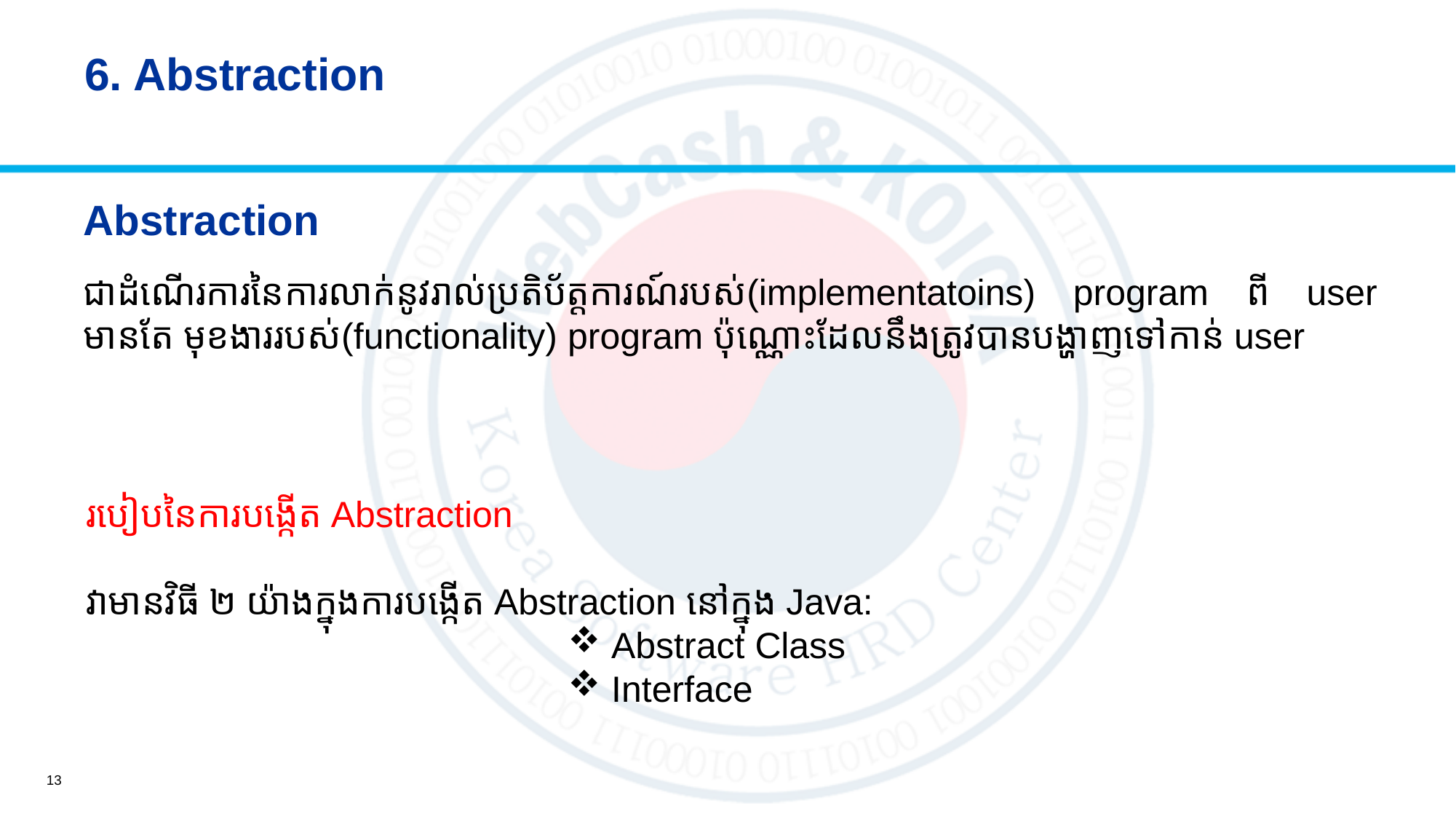

# 6. Abstraction
Abstraction
ជាដំណើរការនៃការលាក់នូវរាល់ប្រតិប័ត្តការណ៍របស់(implementatoins) program ពី user មានតែ មុខងាររបស់(functionality) program ប៉ុណ្ណោះដែលនឹងត្រូវបានបង្ហាញ​ទៅកាន់ user
របៀបនៃការបង្កើត Abstraction
វាមានវិធី ២ យ៉ាងក្នុងការបង្កើត Abstraction នៅក្នុង Java:
 Abstract Class
 Interface

13